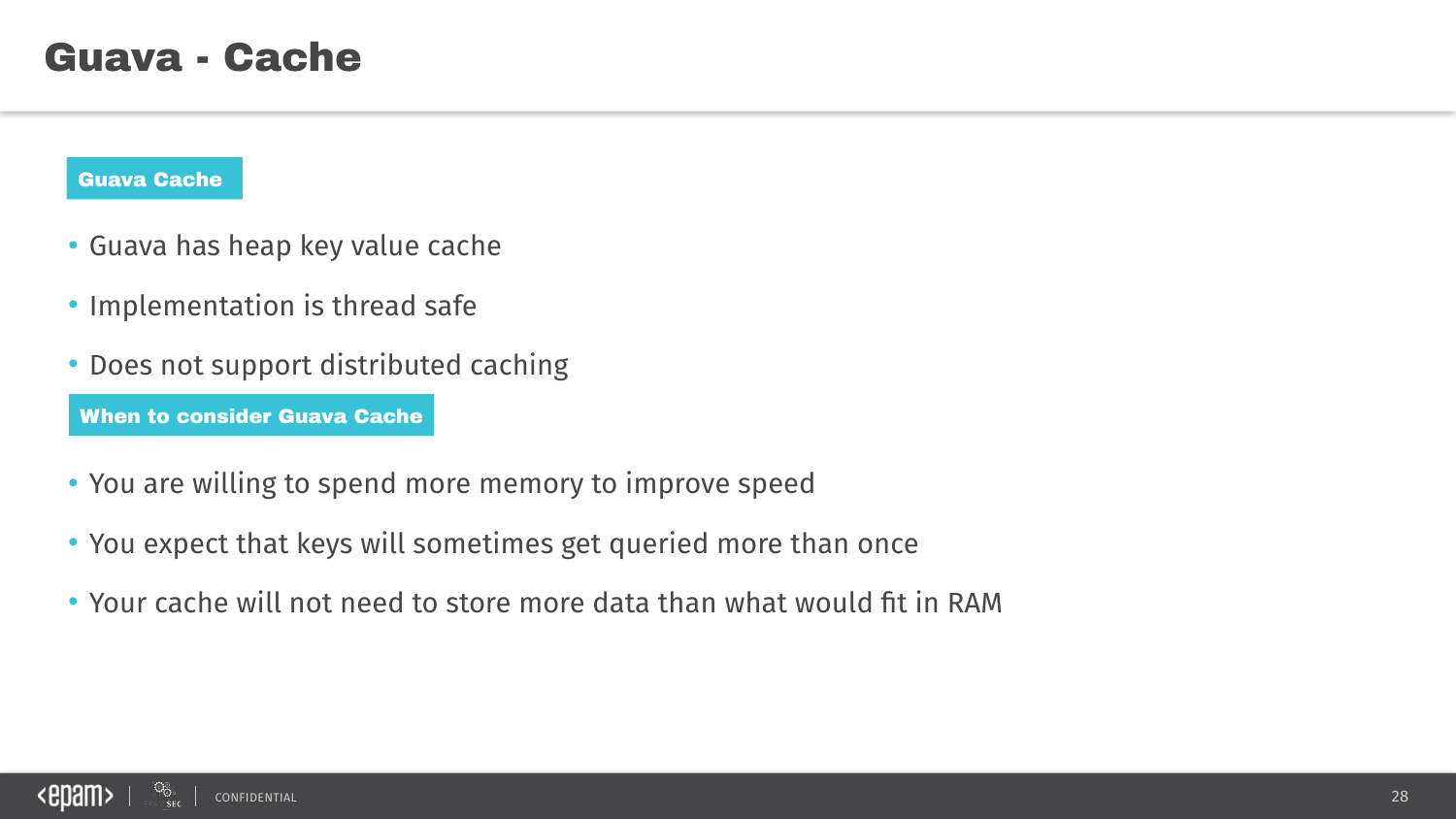

Guava - Cache
Guava Cache
Guava has heap key value cache
Implementation is thread safe
Does not support distributed caching

You are willing to spend more memory to improve speed
You expect that keys will sometimes get queried more than once
Your cache will not need to store more data than what would fit in RAM
When to consider Guava Cache